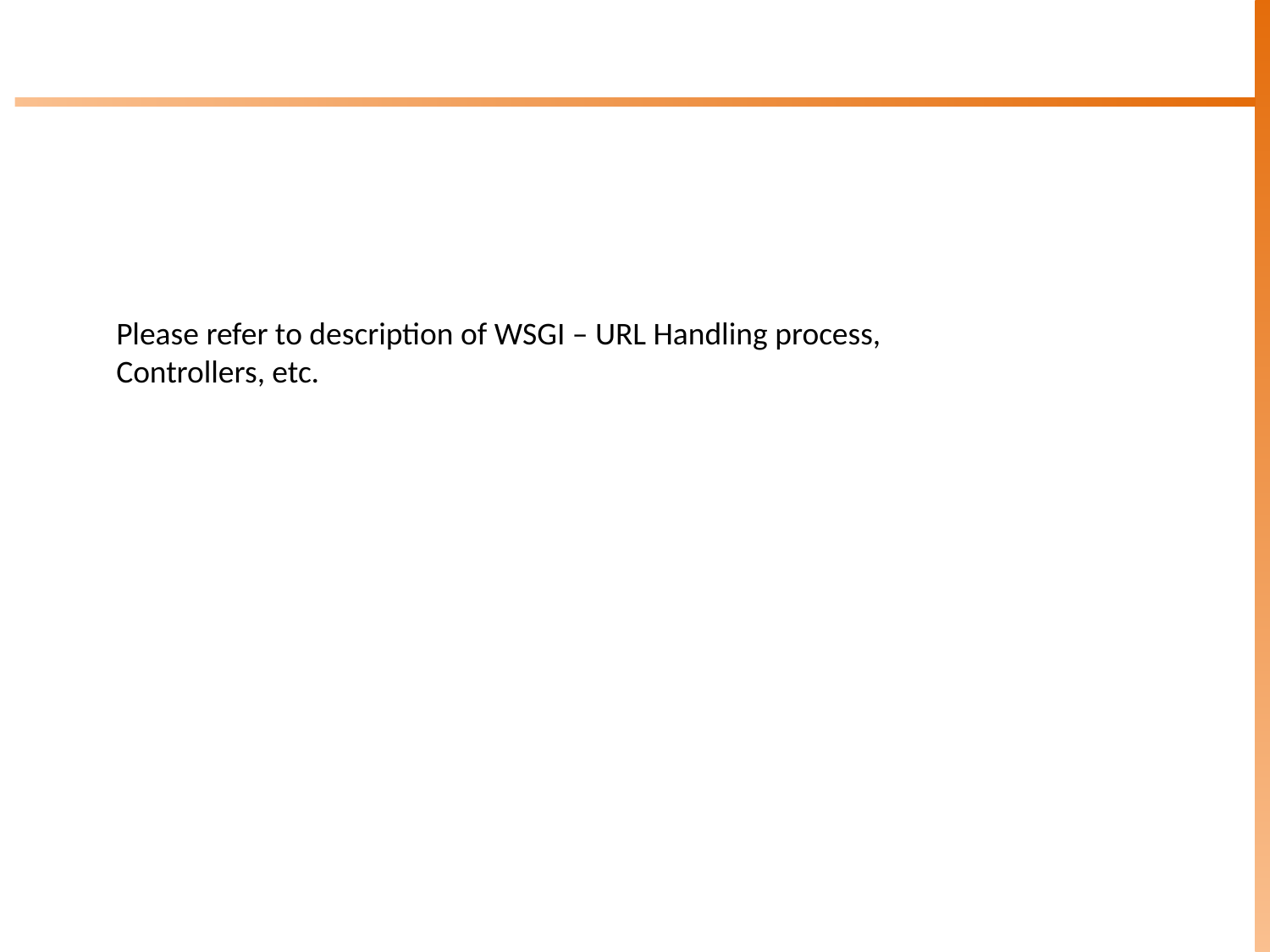

#
Please refer to description of WSGI – URL Handling process, Controllers, etc.